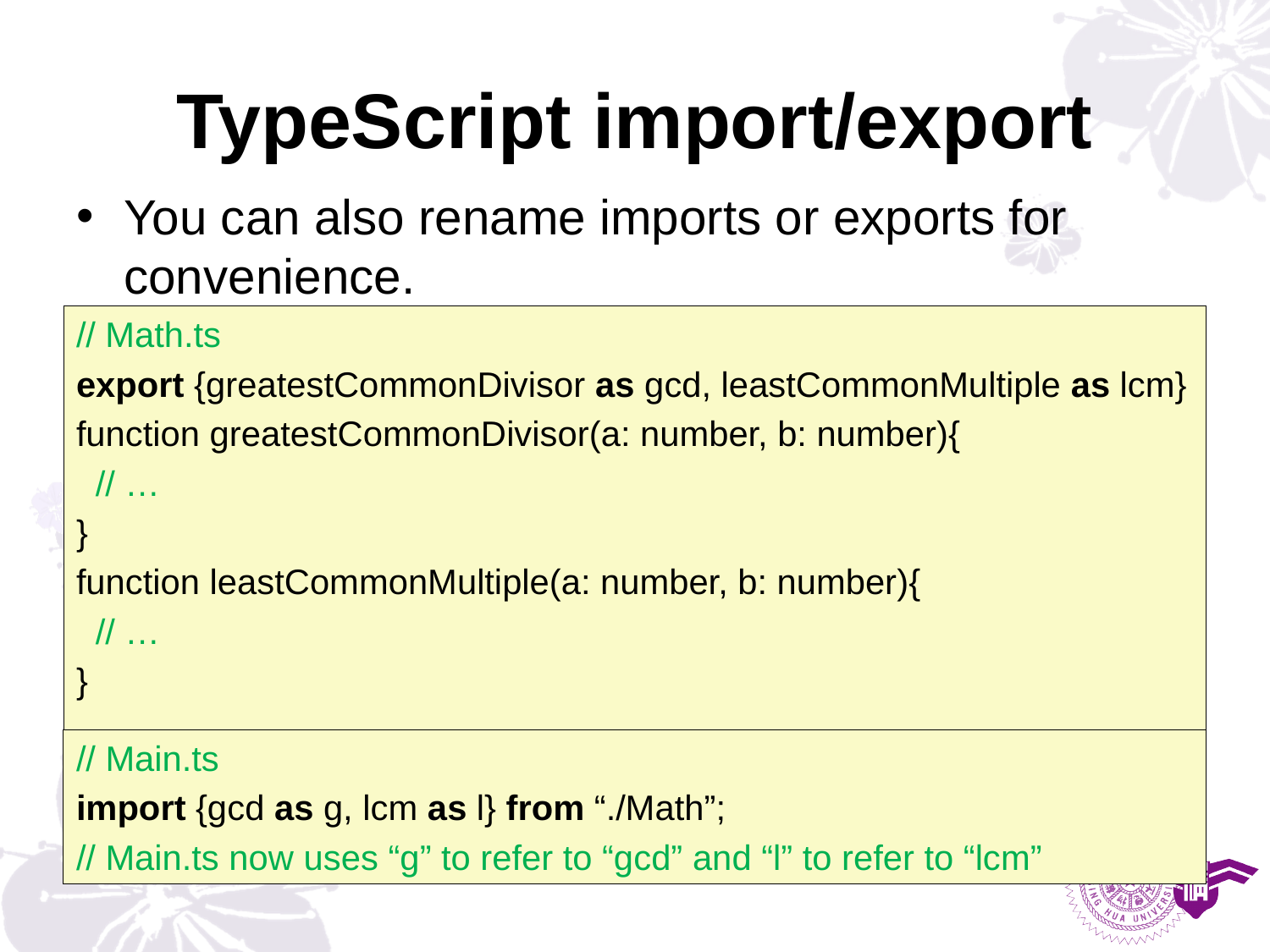

# TypeScript import/export
You can also rename imports or exports for convenience.
// Math.ts
export {greatestCommonDivisor as gcd, leastCommonMultiple as lcm}
function greatestCommonDivisor(a: number, b: number){
  // …
}
function leastCommonMultiple(a: number, b: number){
  // …
}
// Main.ts
import {gcd as g, lcm as l} from “./Math”;
// Main.ts now uses “g” to refer to “gcd” and “l” to refer to “lcm”